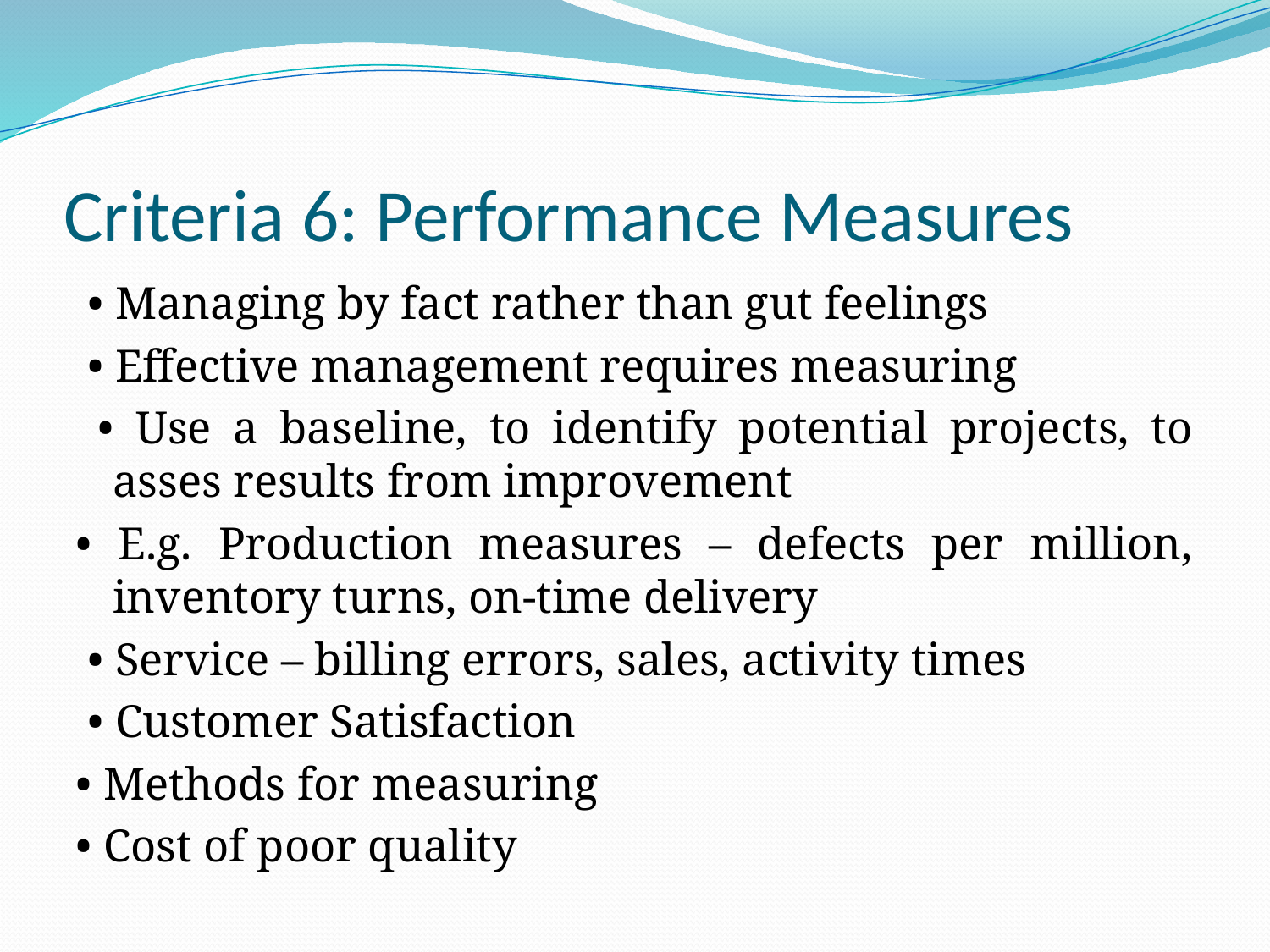

# Criteria 6: Performance Measures
 • Managing by fact rather than gut feelings
 • Effective management requires measuring
 • Use a baseline, to identify potential projects, to asses results from improvement
• E.g. Production measures – defects per million, inventory turns, on-time delivery
 • Service – billing errors, sales, activity times
 • Customer Satisfaction
• Methods for measuring
• Cost of poor quality